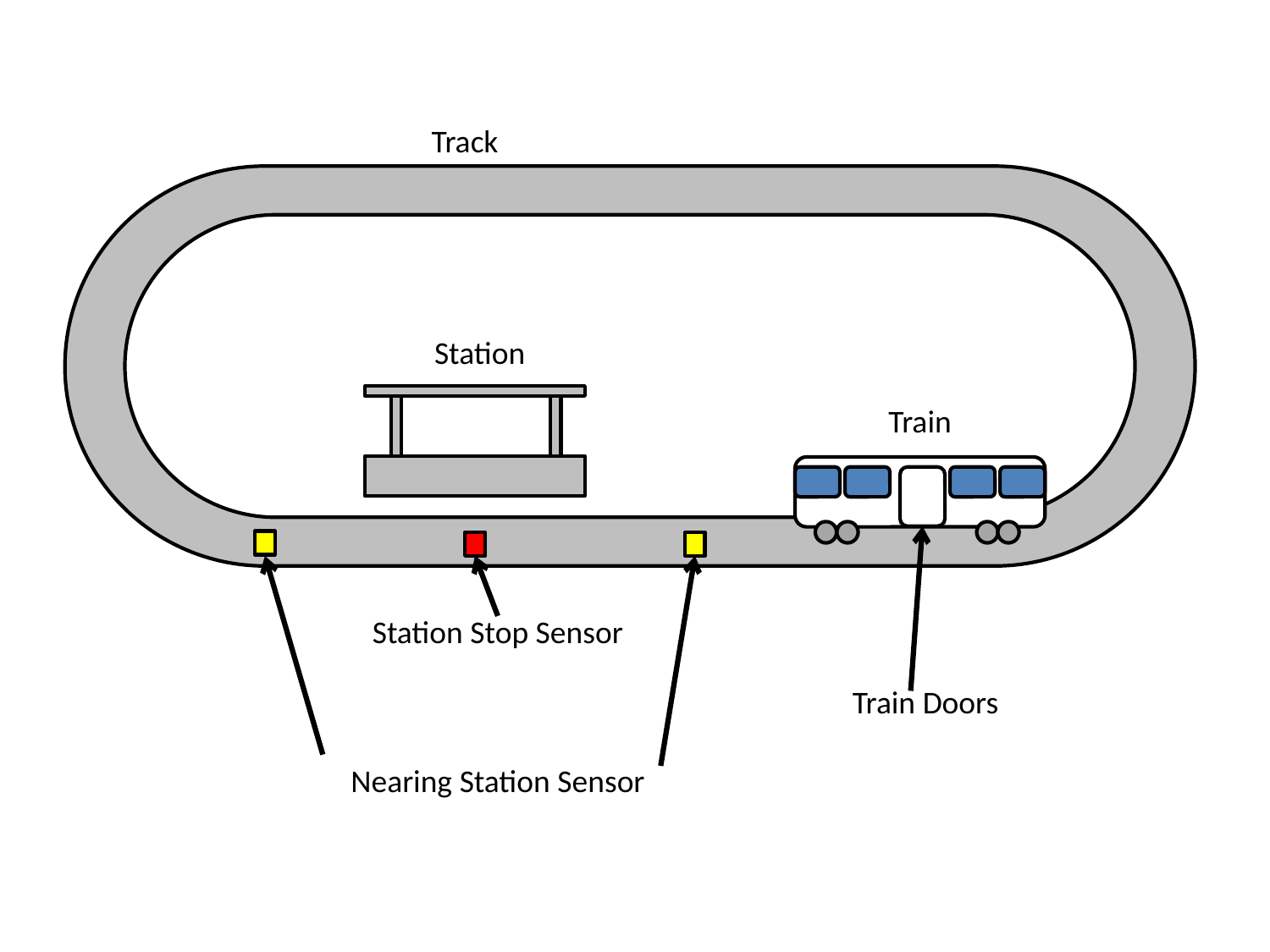

Track

Station

Train

Station Stop Sensor
Train Doors
Nearing Station Sensor